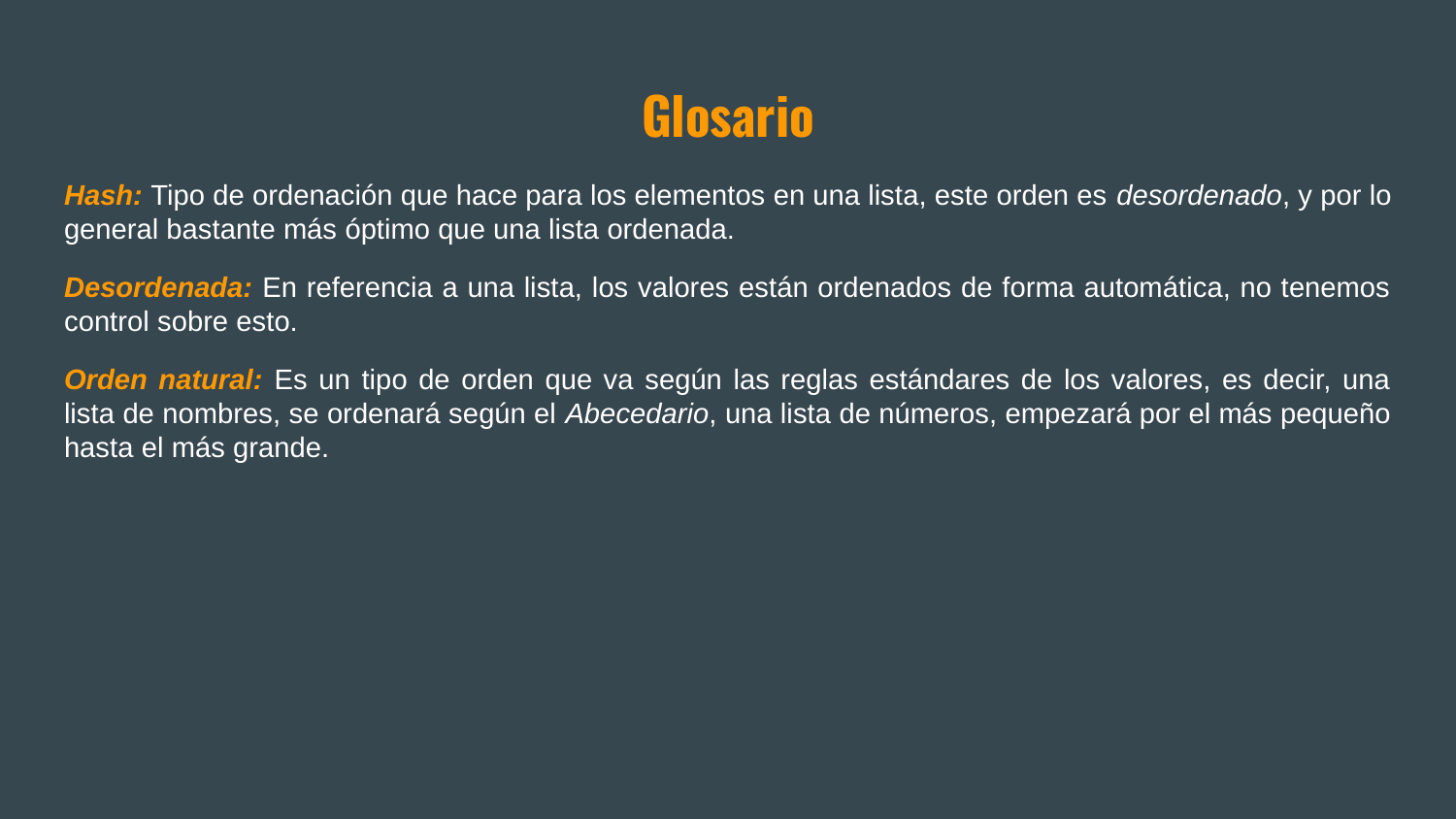

# Glosario
Hash: Tipo de ordenación que hace para los elementos en una lista, este orden es desordenado, y por lo general bastante más óptimo que una lista ordenada.
Desordenada: En referencia a una lista, los valores están ordenados de forma automática, no tenemos control sobre esto.
Orden natural: Es un tipo de orden que va según las reglas estándares de los valores, es decir, una lista de nombres, se ordenará según el Abecedario, una lista de números, empezará por el más pequeño hasta el más grande.